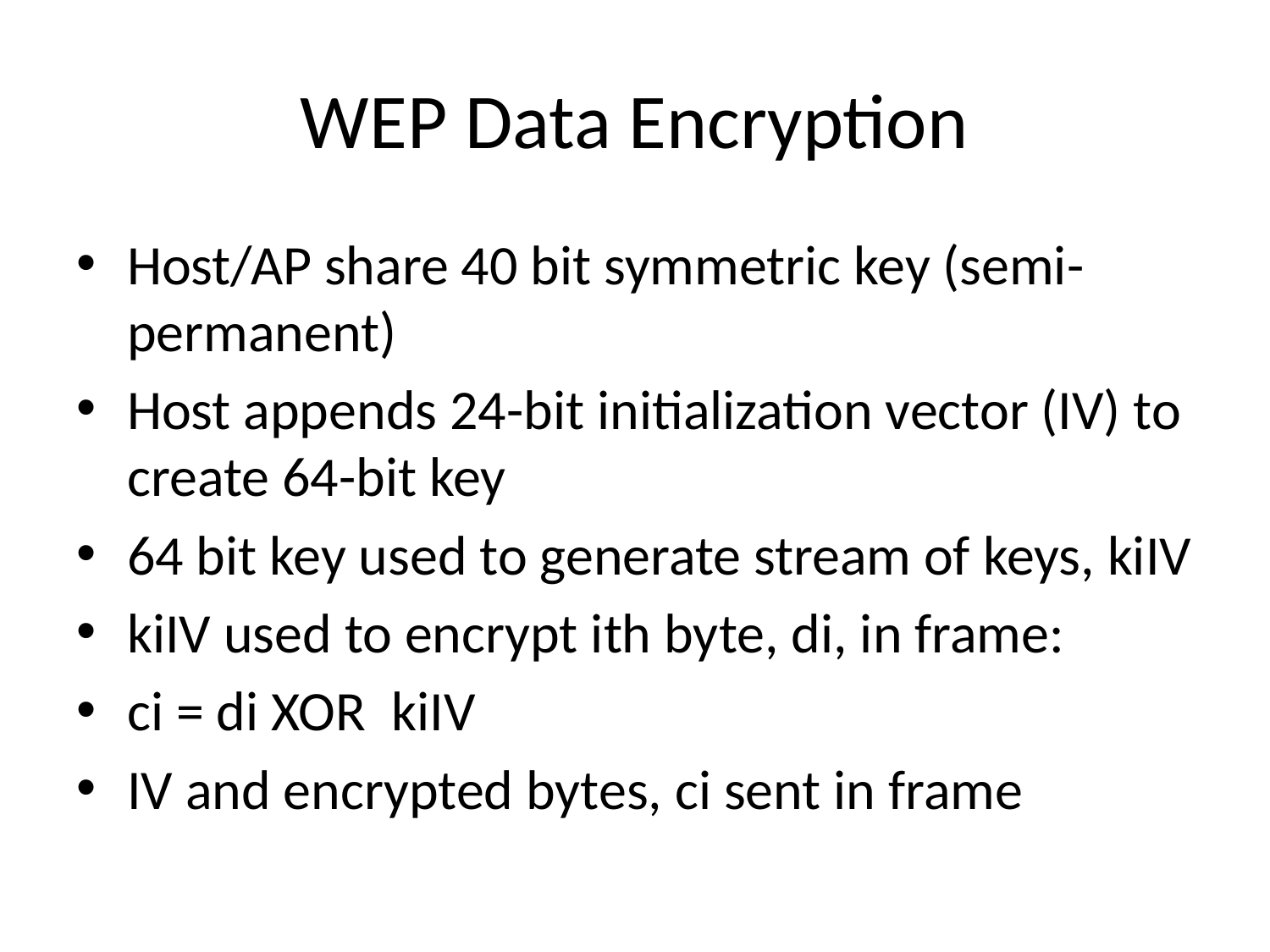

# WEP Data Encryption
Host/AP share 40 bit symmetric key (semi-permanent)
Host appends 24-bit initialization vector (IV) to create 64-bit key
64 bit key used to generate stream of keys, kiIV
kiIV used to encrypt ith byte, di, in frame:
ci = di XOR  kiIV
IV and encrypted bytes, ci sent in frame